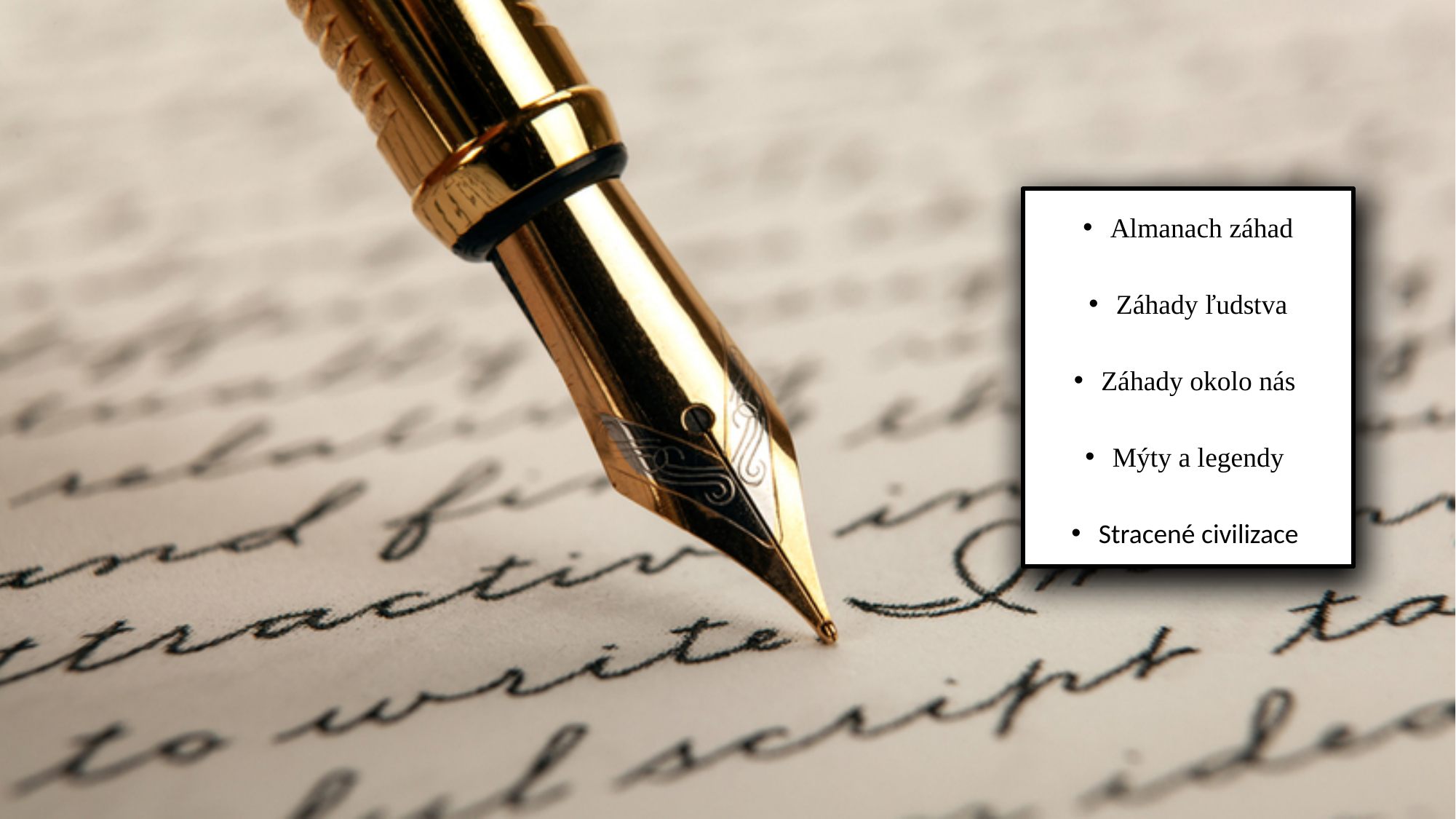

Almanach záhad
Záhady ľudstva
Záhady okolo nás
Mýty a legendy
Stracené civilizace